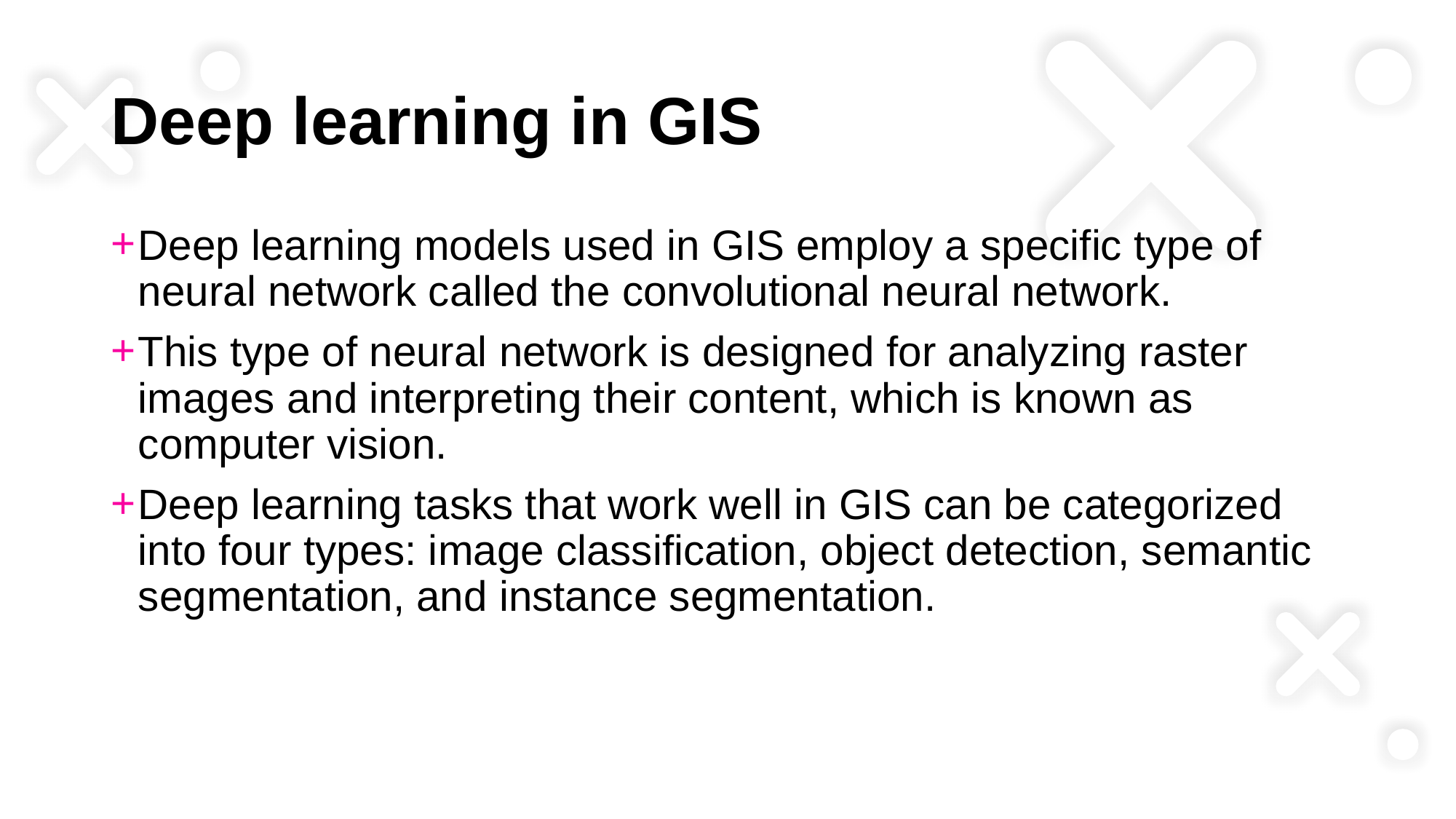

# Deep learning in GIS
Deep learning models used in GIS employ a specific type of neural network called the convolutional neural network.
This type of neural network is designed for analyzing raster images and interpreting their content, which is known as computer vision.
Deep learning tasks that work well in GIS can be categorized into four types: image classification, object detection, semantic segmentation, and instance segmentation.